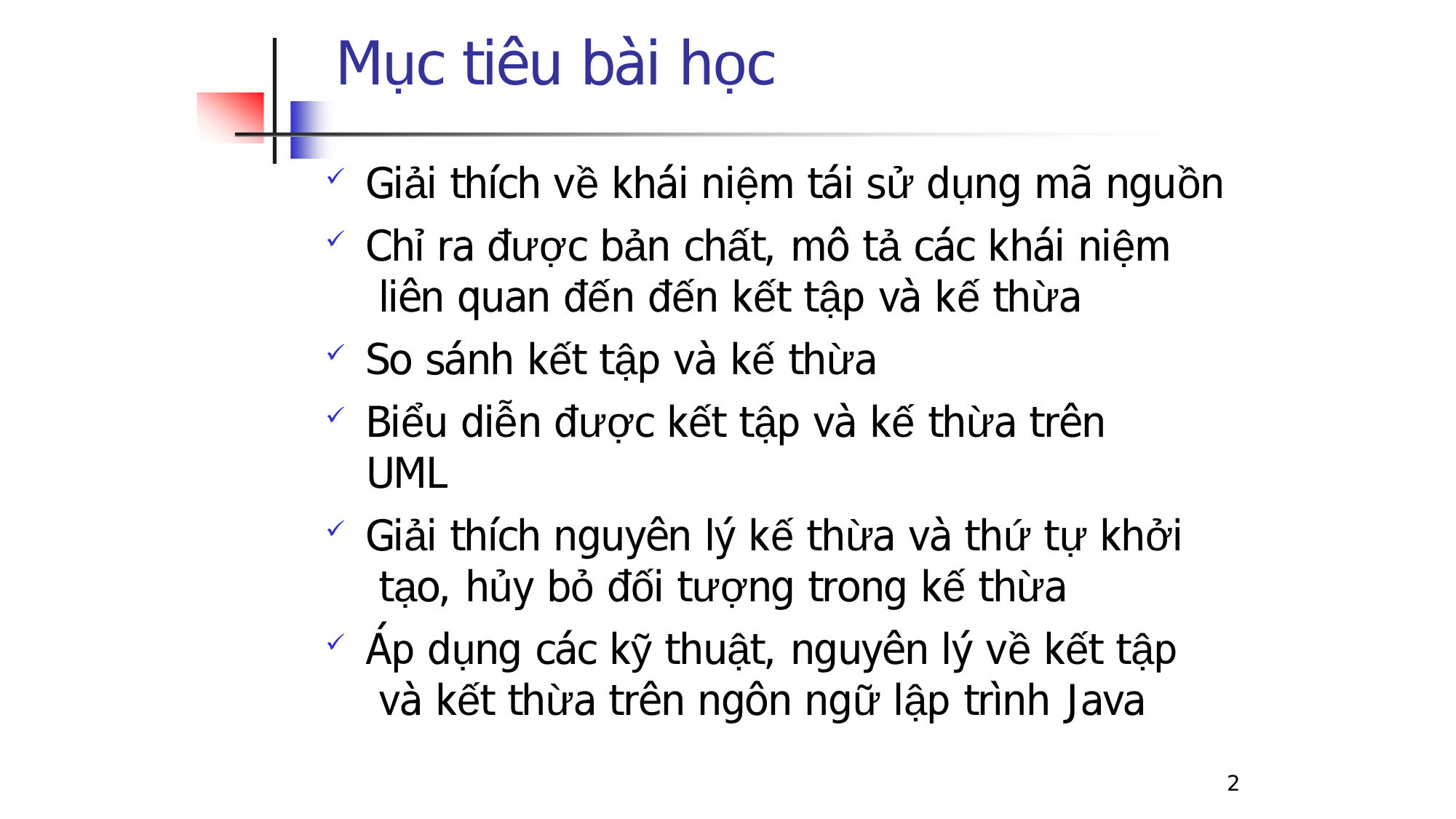

# Mục tiêu bài học

Giải thích về khái niệm tái sử dụng mã nguồn
Chỉ ra được bản chất, mô tả các khái niệm  liên quan đến đến kết tập và kế thừa
So sánh kết tập và kế thừa
Biểu diễn được kết tập và kế thừa trên UML
Giải thích nguyên lý kế thừa và thứ tự khởi  tạo, hủy bỏ đối tượng trong kế thừa
Áp dụng các kỹ thuật, nguyên lý về kết tập  và kết thừa trên ngôn ngữ lập trình Java
2